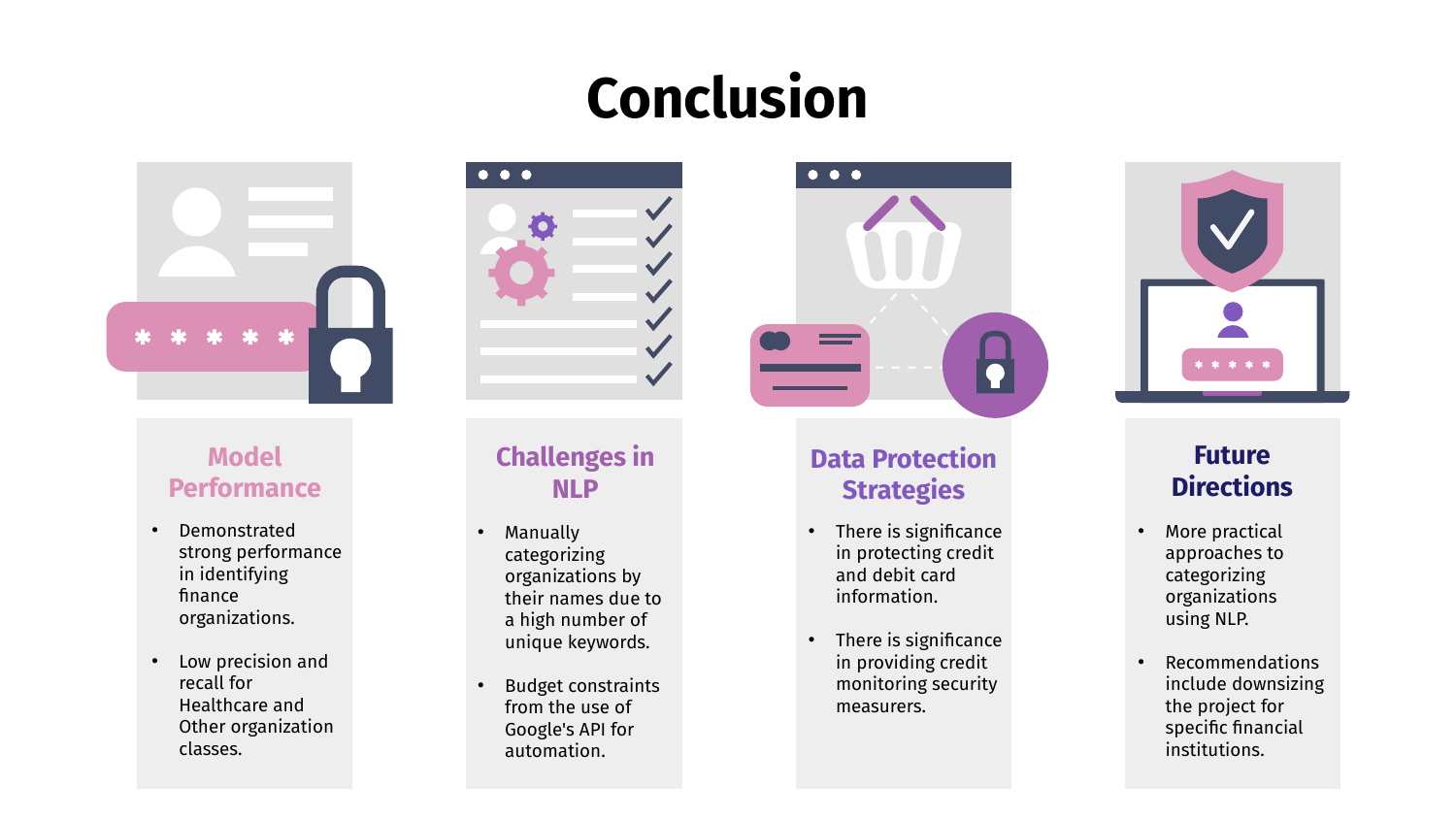

# Conclusion

Challenges in NLP

Future Directions
Model Performance
Data Protection Strategies
Demonstrated strong performance in identifying finance organizations.

Low precision and recall for Healthcare and Other organization classes.
There is significance in protecting credit and debit card information.

There is significance in providing credit monitoring security measurers.
More practical approaches to categorizing organizations using NLP.

Recommendations include downsizing the project for specific financial institutions.
Manually categorizing organizations by their names due to a high number of unique keywords.

Budget constraints from the use of Google's API for automation.